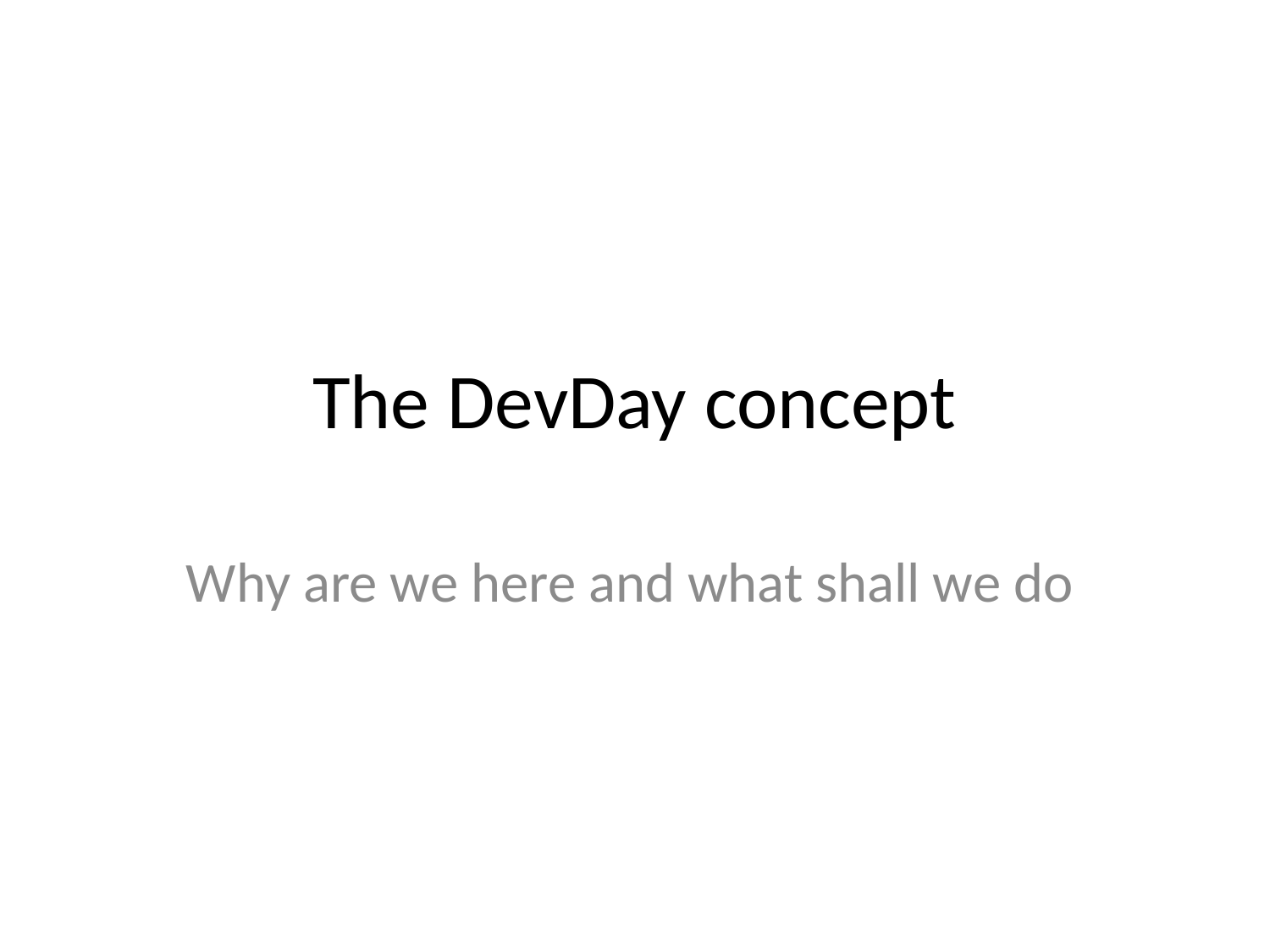

# The DevDay concept
Why are we here and what shall we do